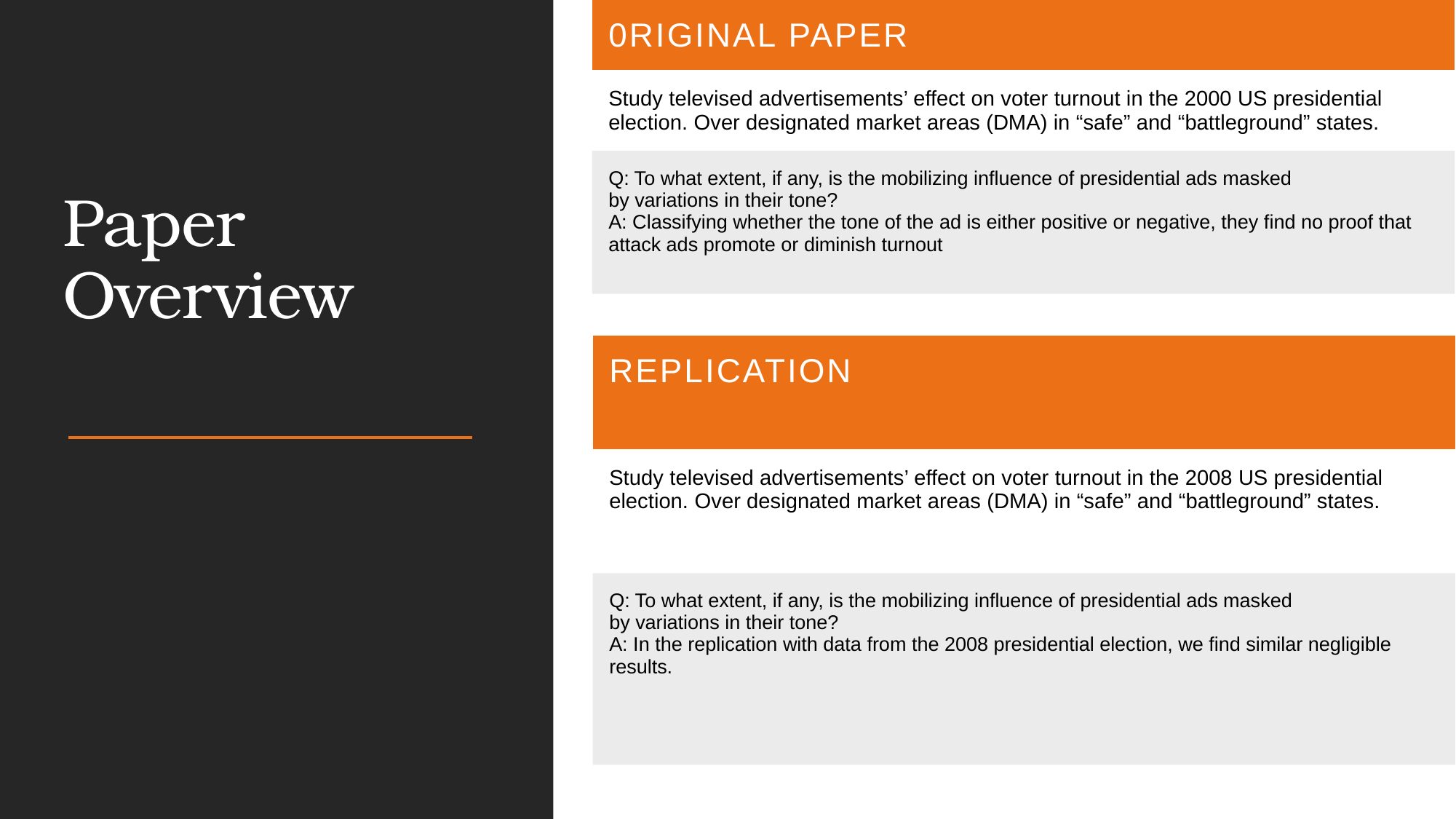

| 0riginal Paper |
| --- |
| Study televised advertisements’ effect on voter turnout in the 2000 US presidential election. Over designated market areas (DMA) in “safe” and “battleground” states. |
| Q: To what extent, if any, is the mobilizing influence of presidential ads masked by variations in their tone? A: Classifying whether the tone of the ad is either positive or negative, they find no proof that attack ads promote or diminish turnout |
|  |
|  |
# Paper Overview
| Replication |
| --- |
| Study televised advertisements’ effect on voter turnout in the 2008 US presidential election. Over designated market areas (DMA) in “safe” and “battleground” states. |
| Q: To what extent, if any, is the mobilizing influence of presidential ads masked by variations in their tone? A: In the replication with data from the 2008 presidential election, we find similar negligible results. |
|  |
|  |